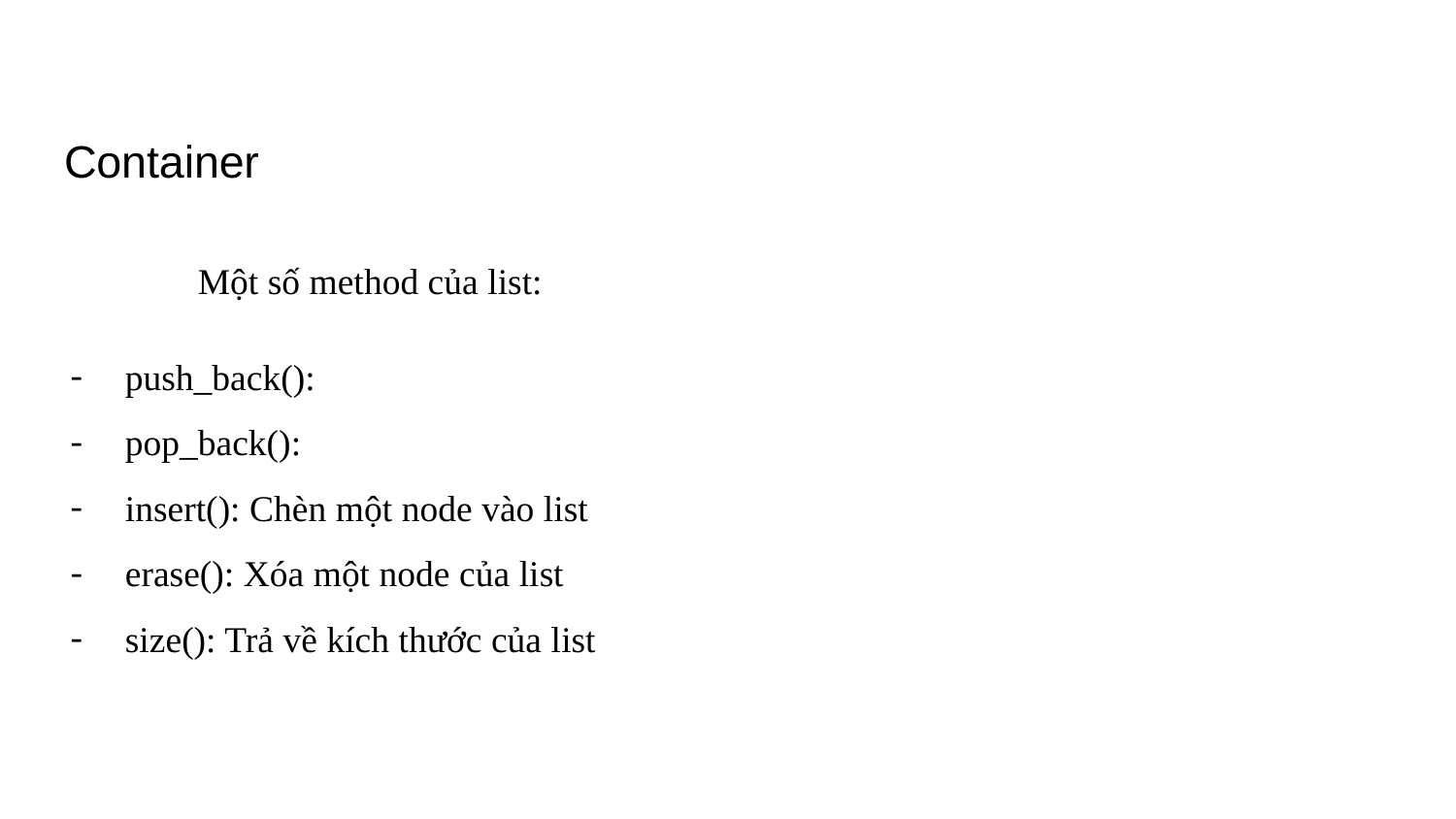

# Container
	Một số method của list:
push_back():
pop_back():
insert(): Chèn một node vào list
erase(): Xóa một node của list
size(): Trả về kích thước của list